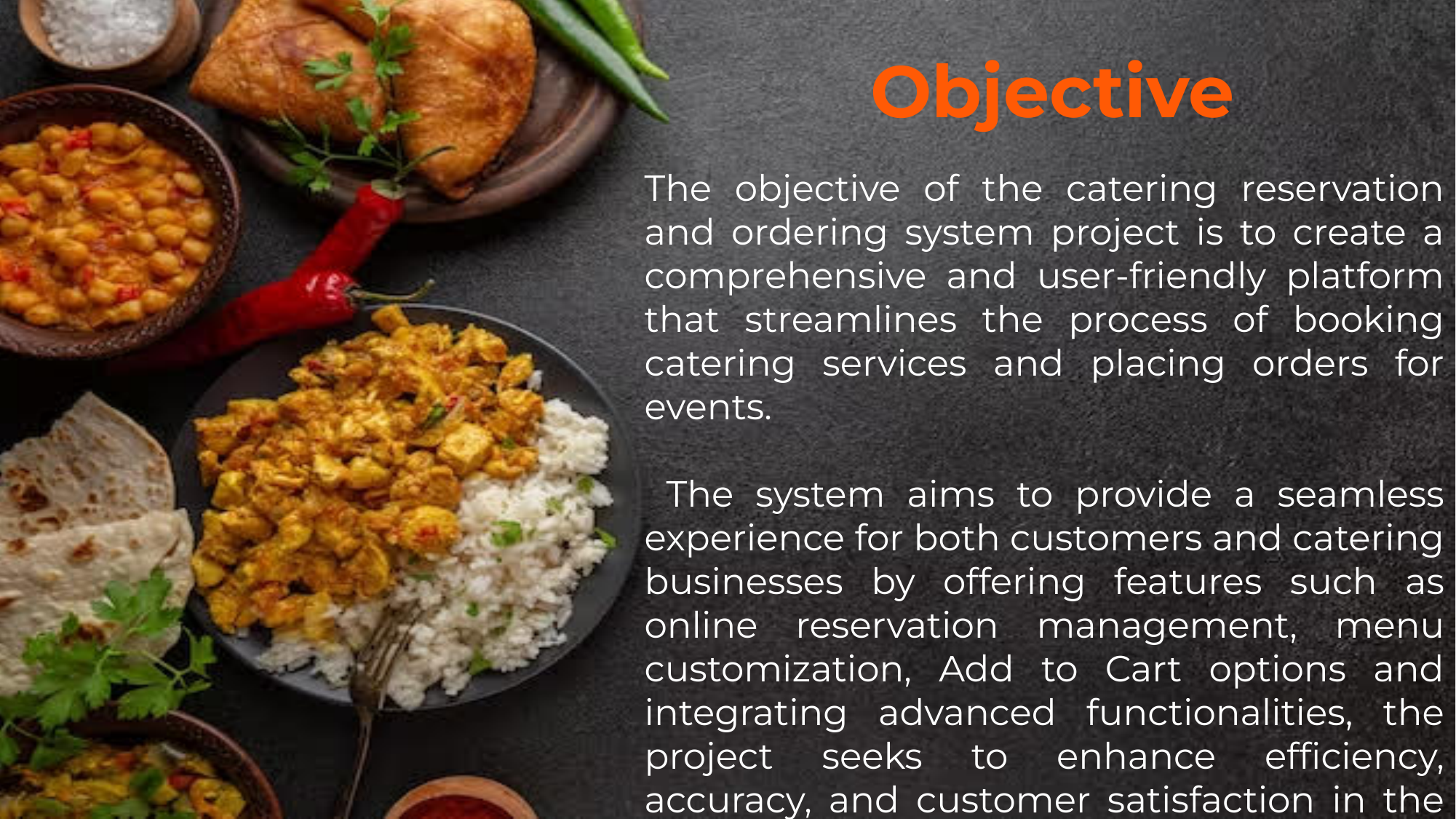

Objective
The objective of the catering reservation and ordering system project is to create a comprehensive and user-friendly platform that streamlines the process of booking catering services and placing orders for events.

 The system aims to provide a seamless experience for both customers and catering businesses by offering features such as online reservation management, menu customization, Add to Cart options and integrating advanced functionalities, the project seeks to enhance efficiency, accuracy, and customer satisfaction in the catering industry.